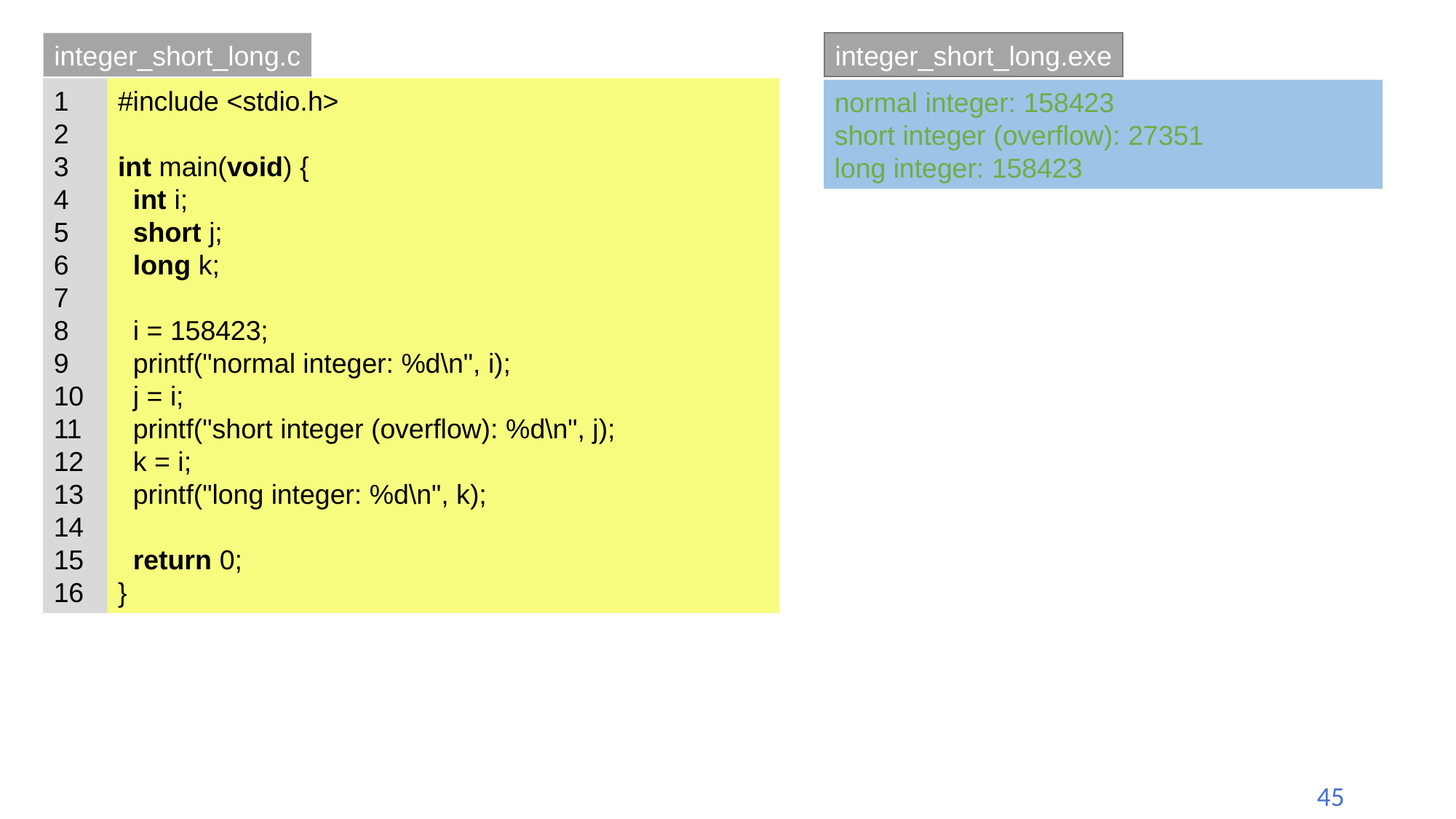

integer_short_long.c
integer_short_long.exe
1
2
3
4
5
6
7
8
9
10
11
12
13
14
15
16
#include <stdio.h>

int main(void) {
  int i;
  short j;
  long k;

  i = 158423;
  printf("normal integer: %d\n", i);
  j = i;
  printf("short integer (overflow): %d\n", j);
  k = i;
  printf("long integer: %d\n", k);

  return 0;
}
normal integer: 158423
short integer (overflow): 27351
long integer: 158423